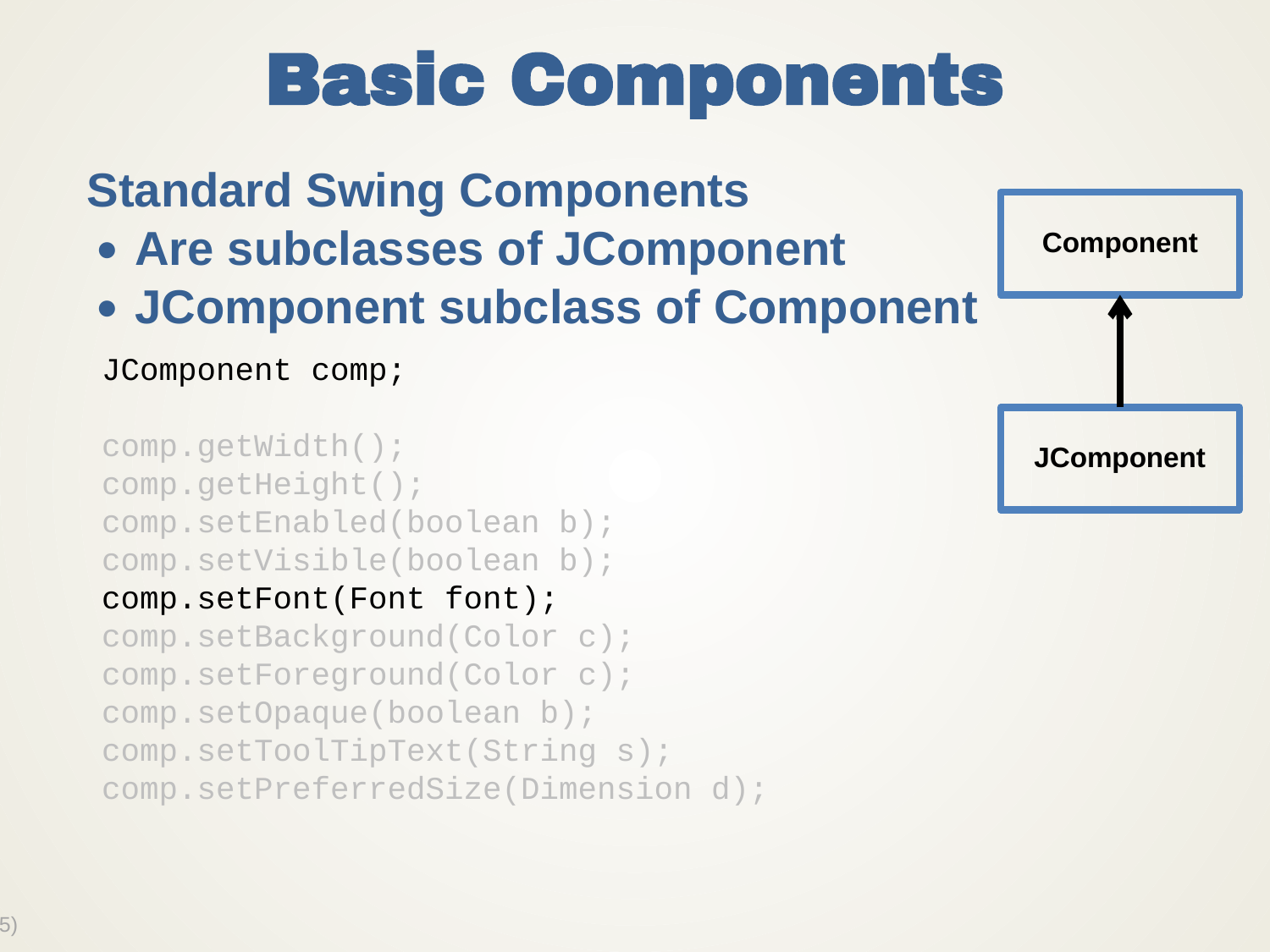

# Basic Components
Standard Swing Components
Are subclasses of JComponent
JComponent subclass of Component
Component
JComponent
JComponent comp;

comp.getWidth();
comp.getHeight();
comp.setEnabled(boolean b);
comp.setVisible(boolean b);
comp.setFont(Font font);
comp.setBackground(Color c);
comp.setForeground(Color c);
comp.setOpaque(boolean b);
comp.setToolTipText(String s);
comp.setPreferredSize(Dimension d);